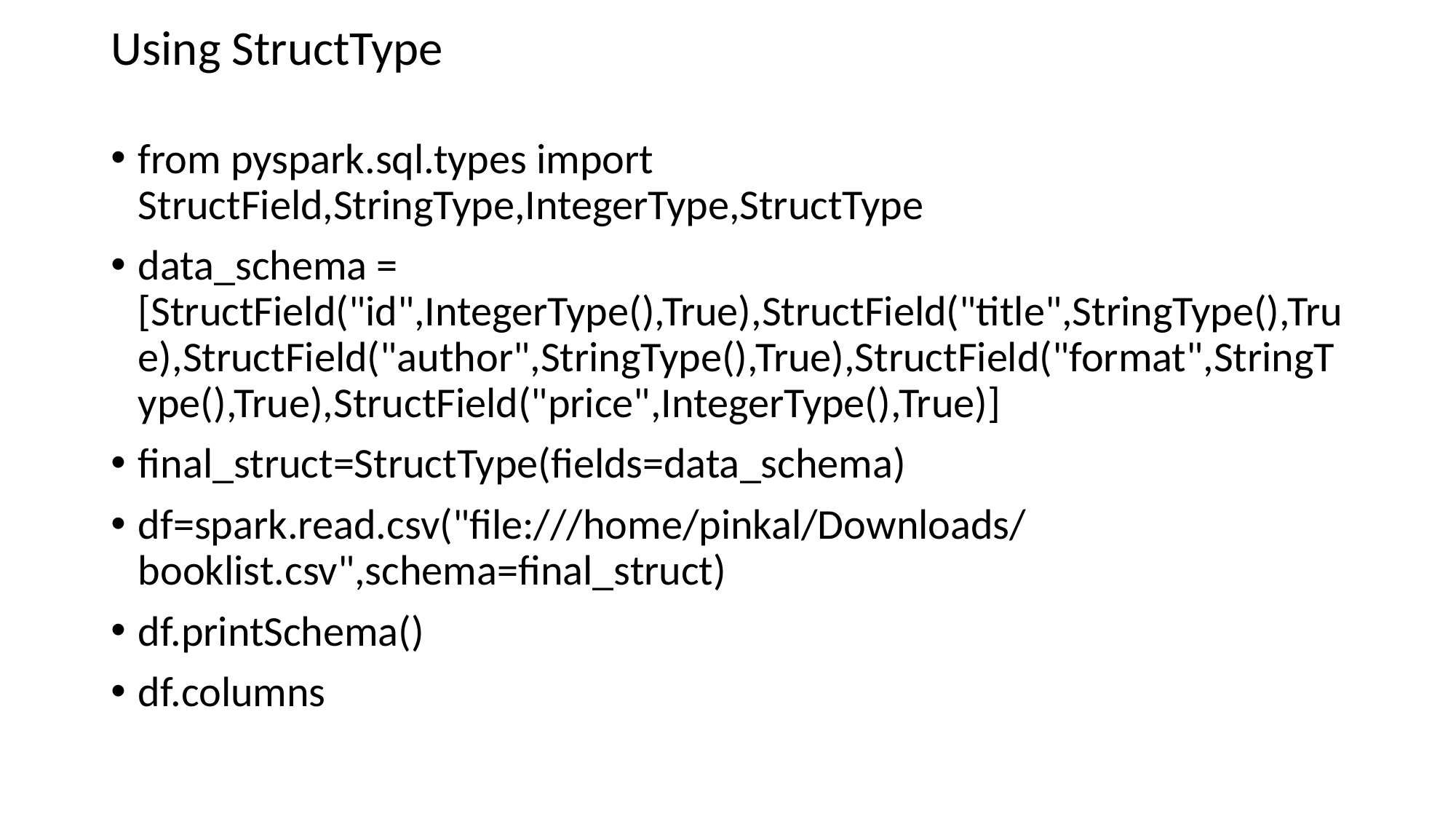

# Using StructType
from pyspark.sql.types import StructField,StringType,IntegerType,StructType
data_schema = [StructField("id",IntegerType(),True),StructField("title",StringType(),True),StructField("author",StringType(),True),StructField("format",StringType(),True),StructField("price",IntegerType(),True)]
final_struct=StructType(fields=data_schema)
df=spark.read.csv("file:///home/pinkal/Downloads/booklist.csv",schema=final_struct)
df.printSchema()
df.columns